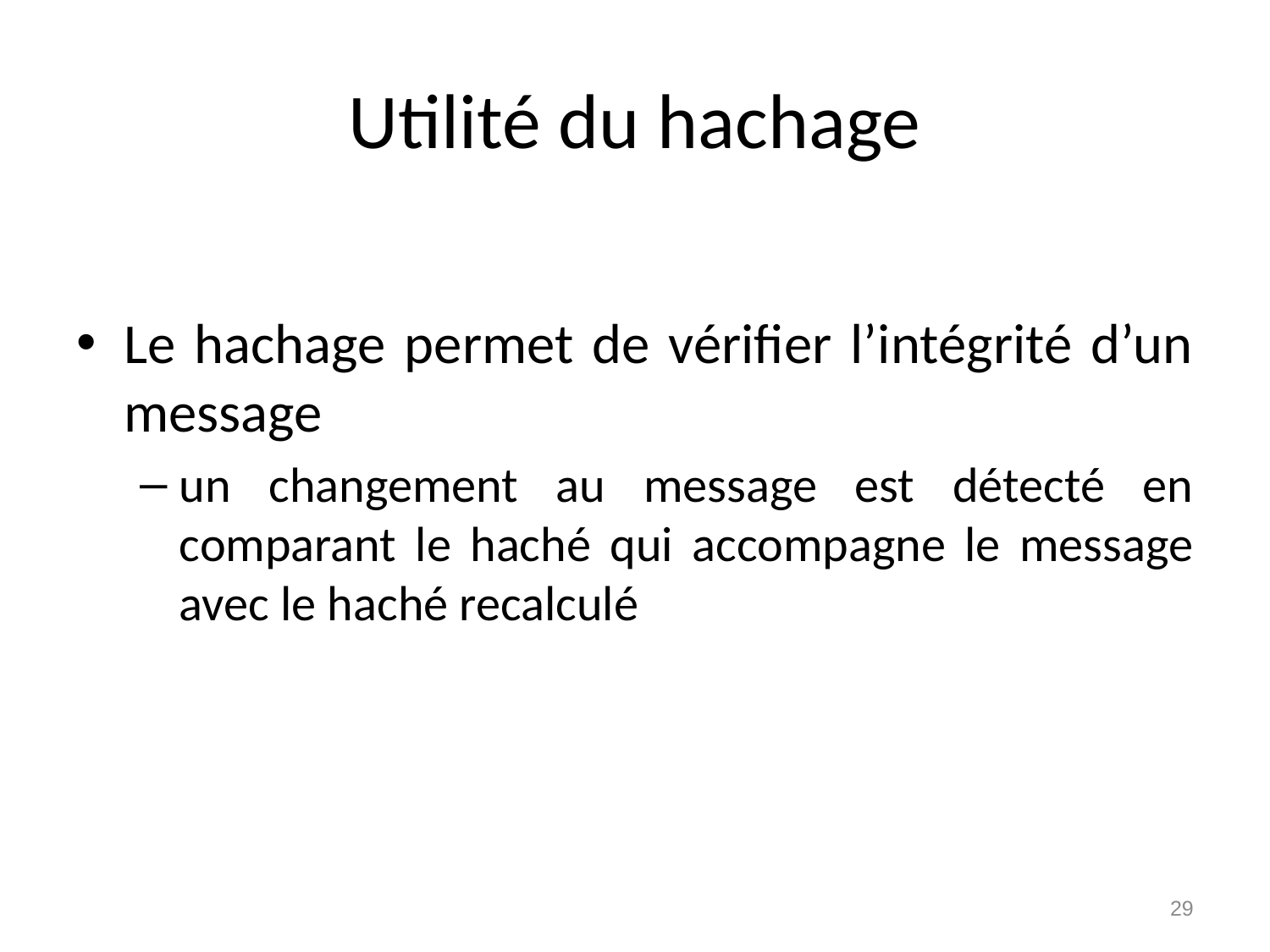

# Utilité du hachage

Le hachage permet de vérifier l’intégrité d’un message
un changement au message est détecté en comparant le haché qui accompagne le message avec le haché recalculé

29